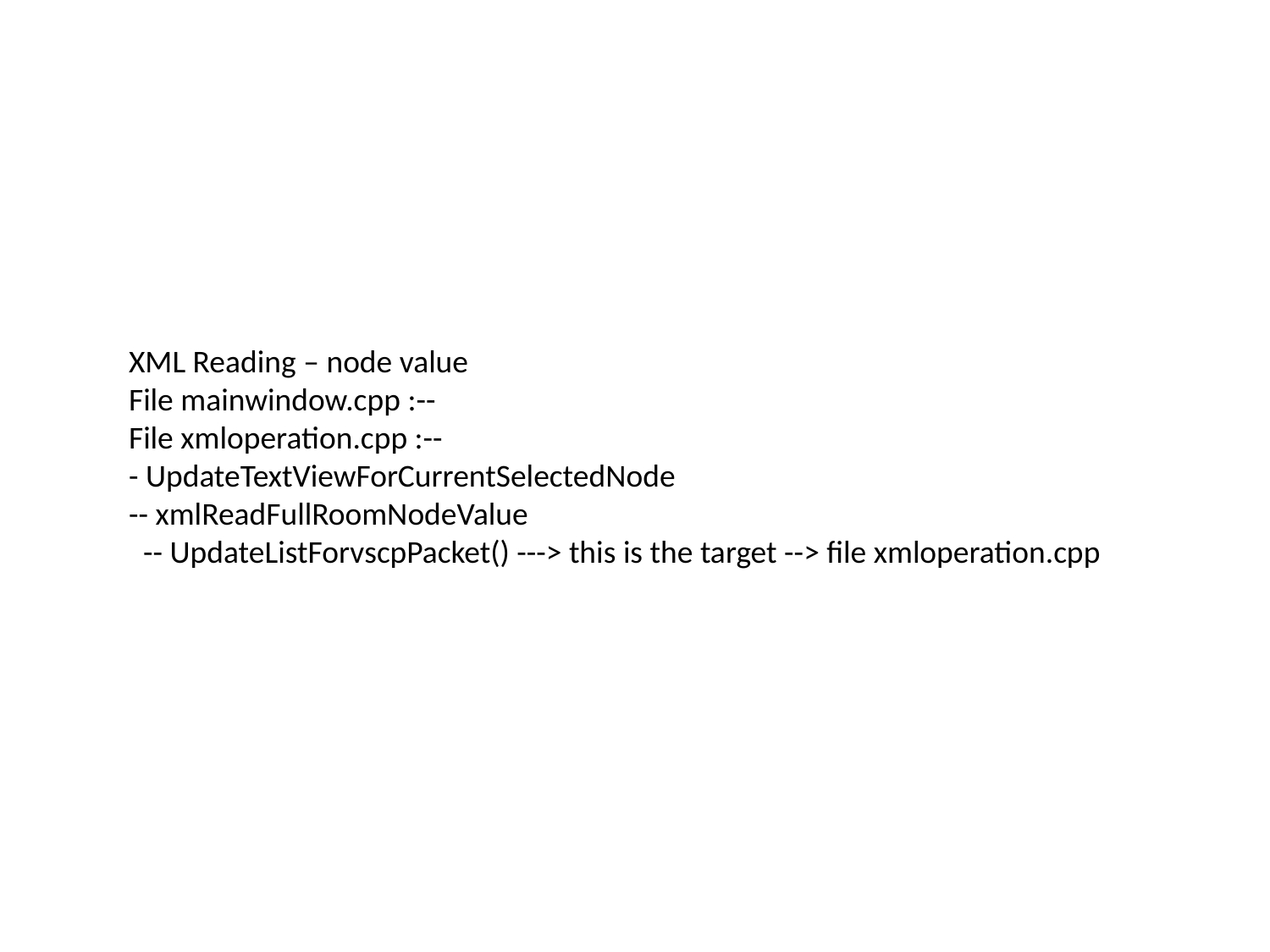

XML Reading – node value
File mainwindow.cpp :--
File xmloperation.cpp :--
- UpdateTextViewForCurrentSelectedNode
-- xmlReadFullRoomNodeValue
  -- UpdateListForvscpPacket() ---> this is the target --> file xmloperation.cpp